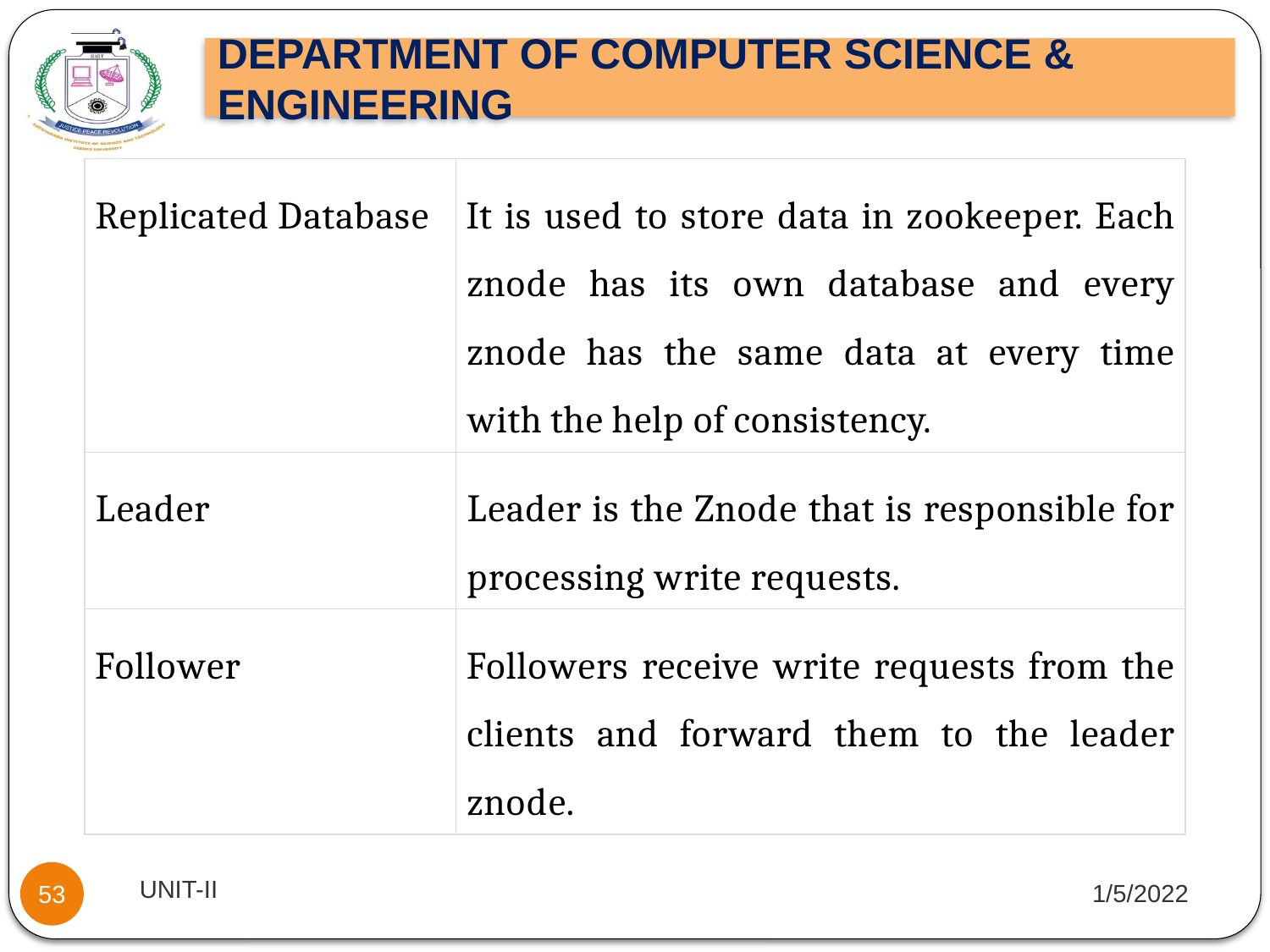

| Replicated Database | It is used to store data in zookeeper. Each znode has its own database and every znode has the same data at every time with the help of consistency. |
| --- | --- |
| Leader | Leader is the Znode that is responsible for processing write requests. |
| Follower | Followers receive write requests from the clients and forward them to the leader znode. |
UNIT-II
1/5/2022
53